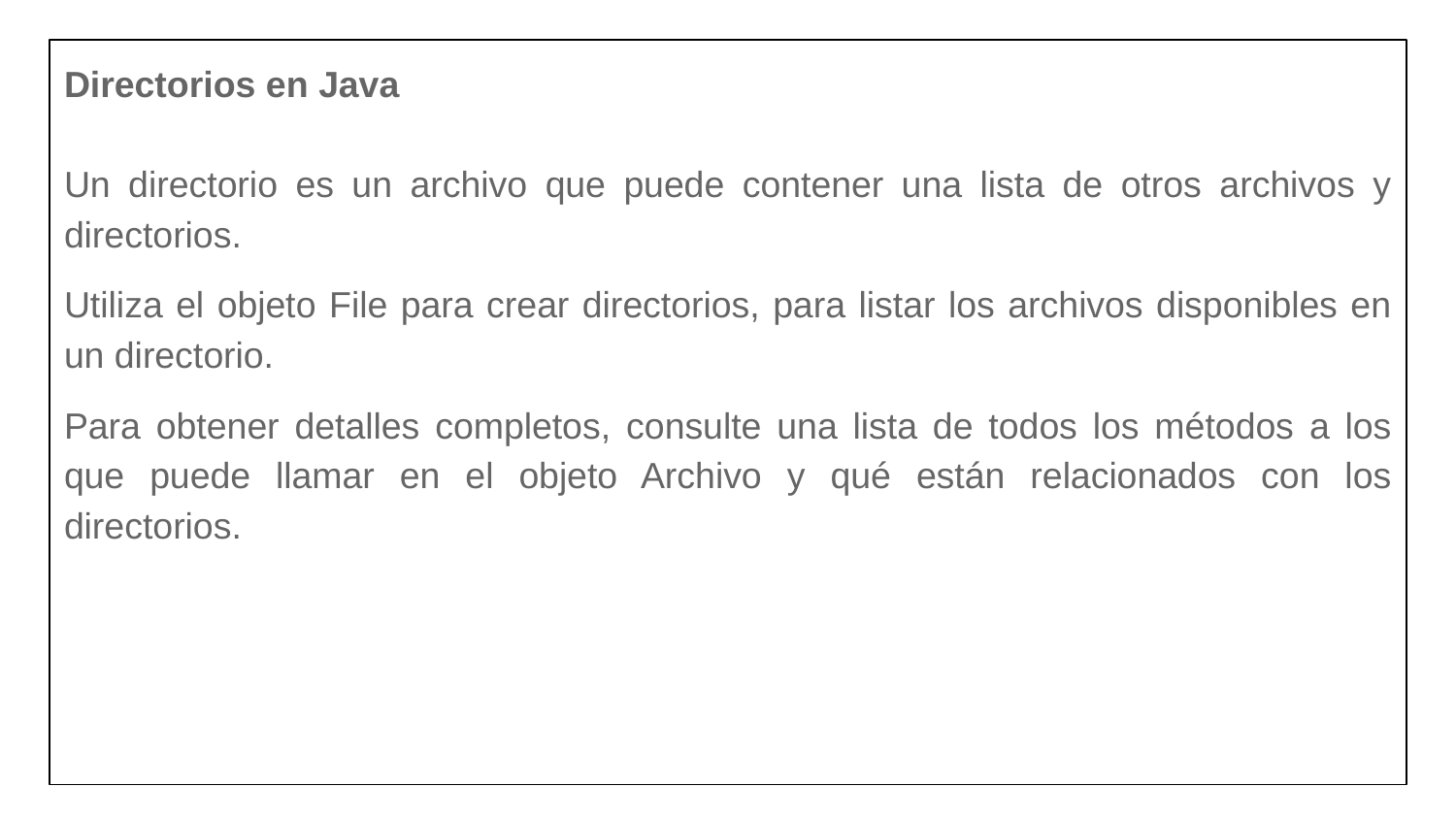

Directorios en Java

Un directorio es un archivo que puede contener una lista de otros archivos y directorios.
Utiliza el objeto File para crear directorios, para listar los archivos disponibles en un directorio.
Para obtener detalles completos, consulte una lista de todos los métodos a los que puede llamar en el objeto Archivo y qué están relacionados con los directorios.